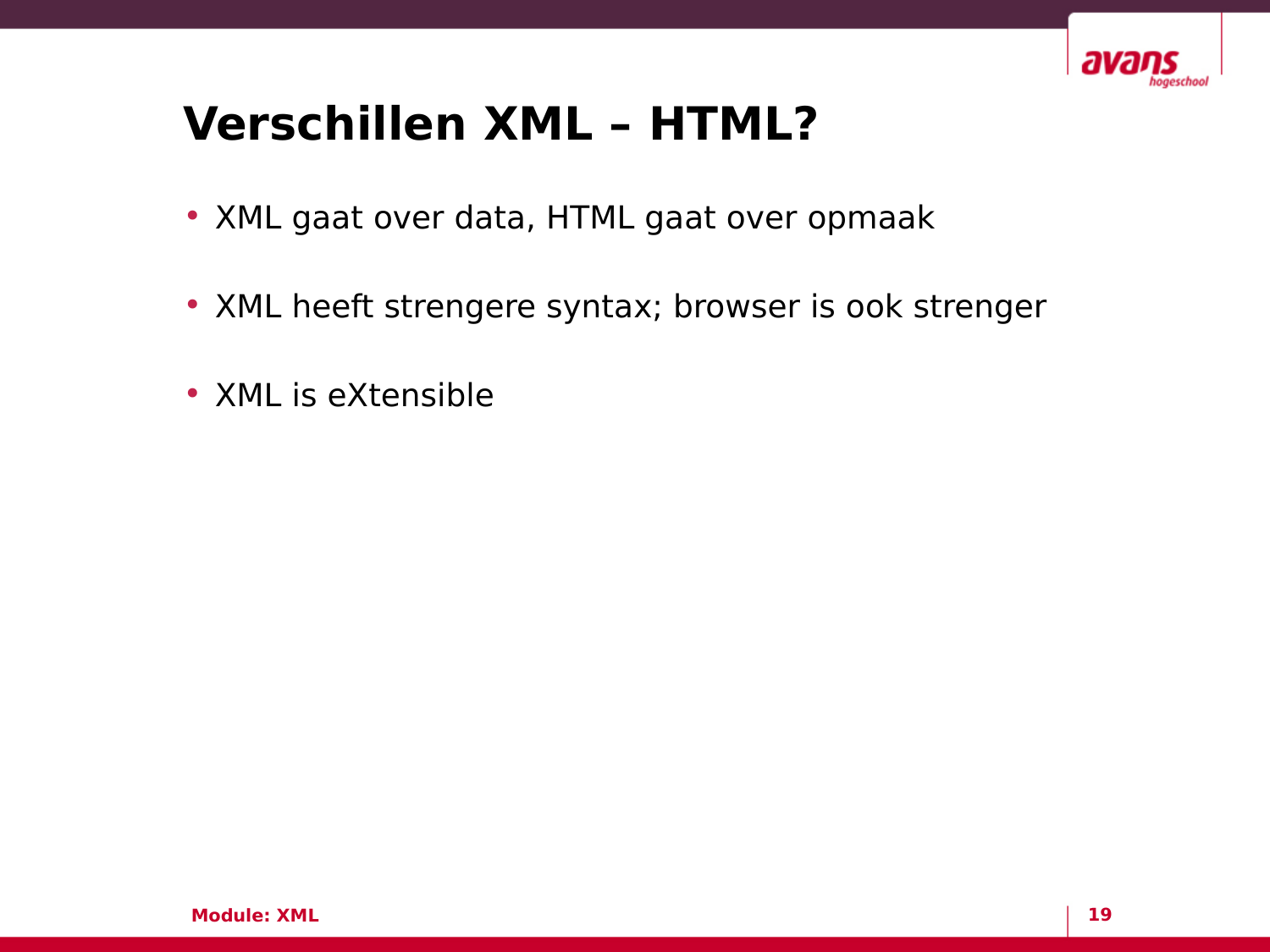

# Verschillen XML – HTML?
XML gaat over data, HTML gaat over opmaak

XML heeft strengere syntax; browser is ook strenger

XML is eXtensible
19